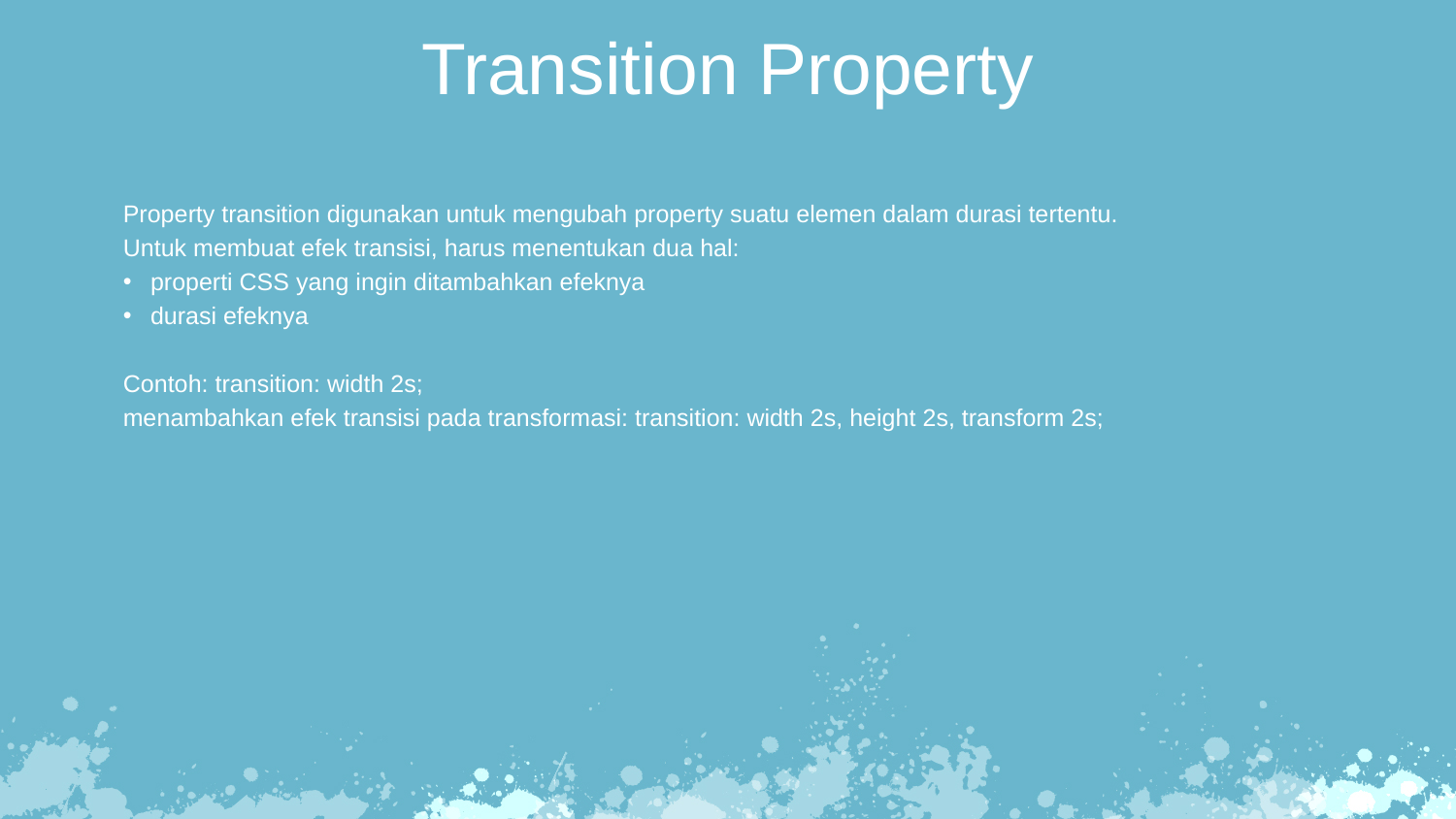

Transition Property
Property transition digunakan untuk mengubah property suatu elemen dalam durasi tertentu.
Untuk membuat efek transisi, harus menentukan dua hal:
properti CSS yang ingin ditambahkan efeknya
durasi efeknya

Contoh: transition: width 2s;
menambahkan efek transisi pada transformasi: transition: width 2s, height 2s, transform 2s;